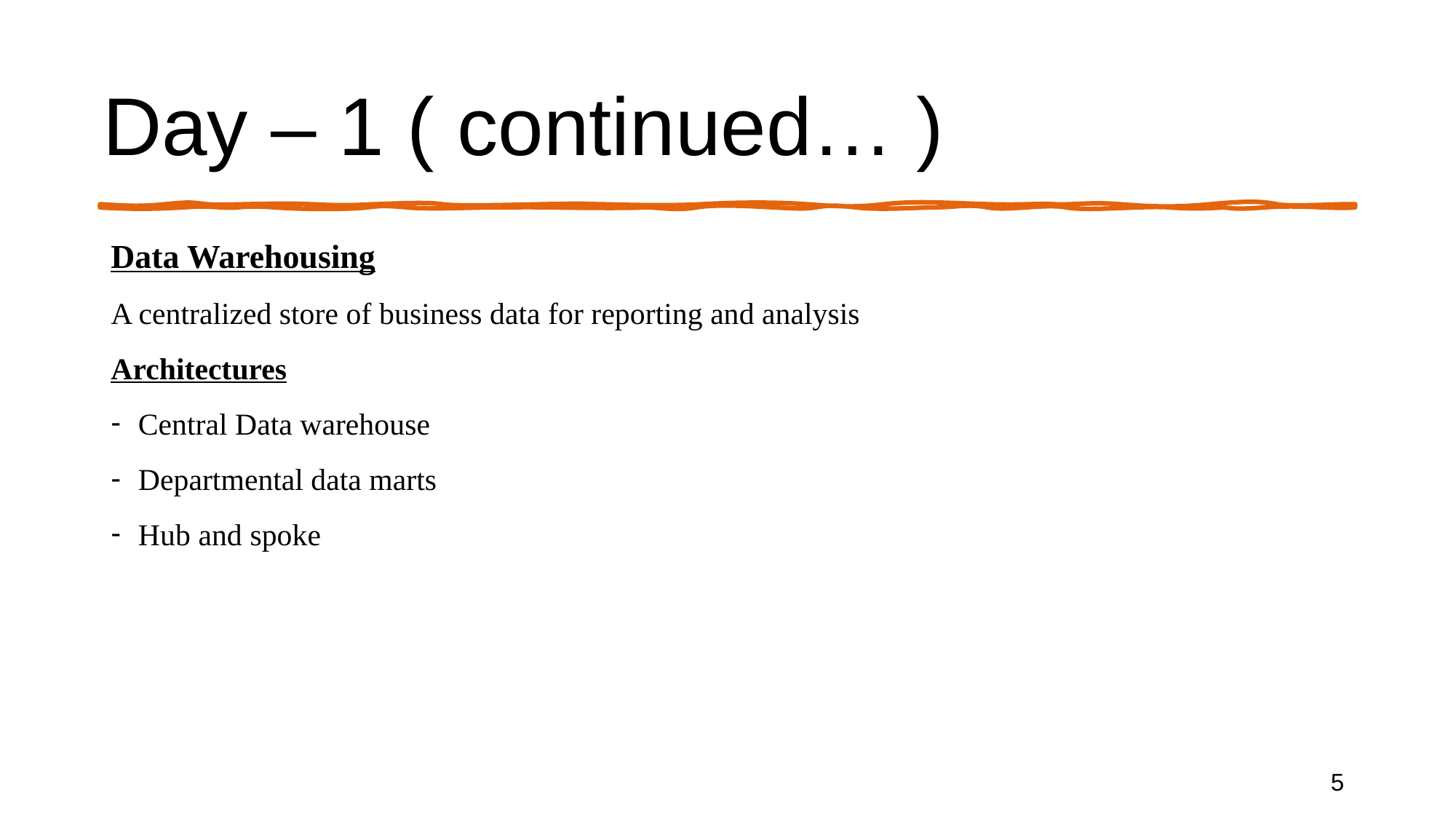

# Day – 1 ( continued… )
Data Warehousing
A centralized store of business data for reporting and analysis
Architectures
Central Data warehouse
Departmental data marts
Hub and spoke

5